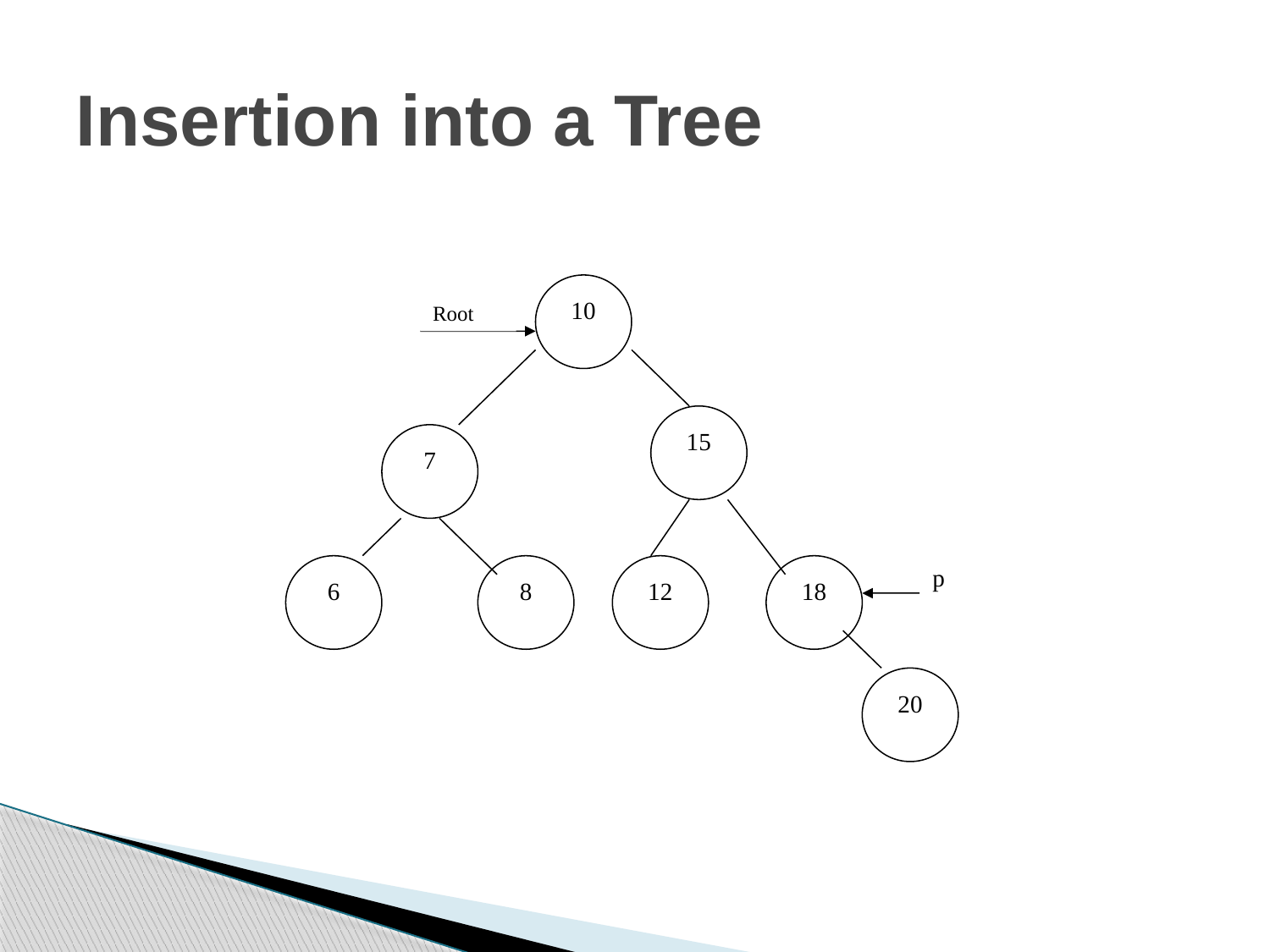

# Insertion into a Tree

10

15
7

12

6
8
18

20
Root
p